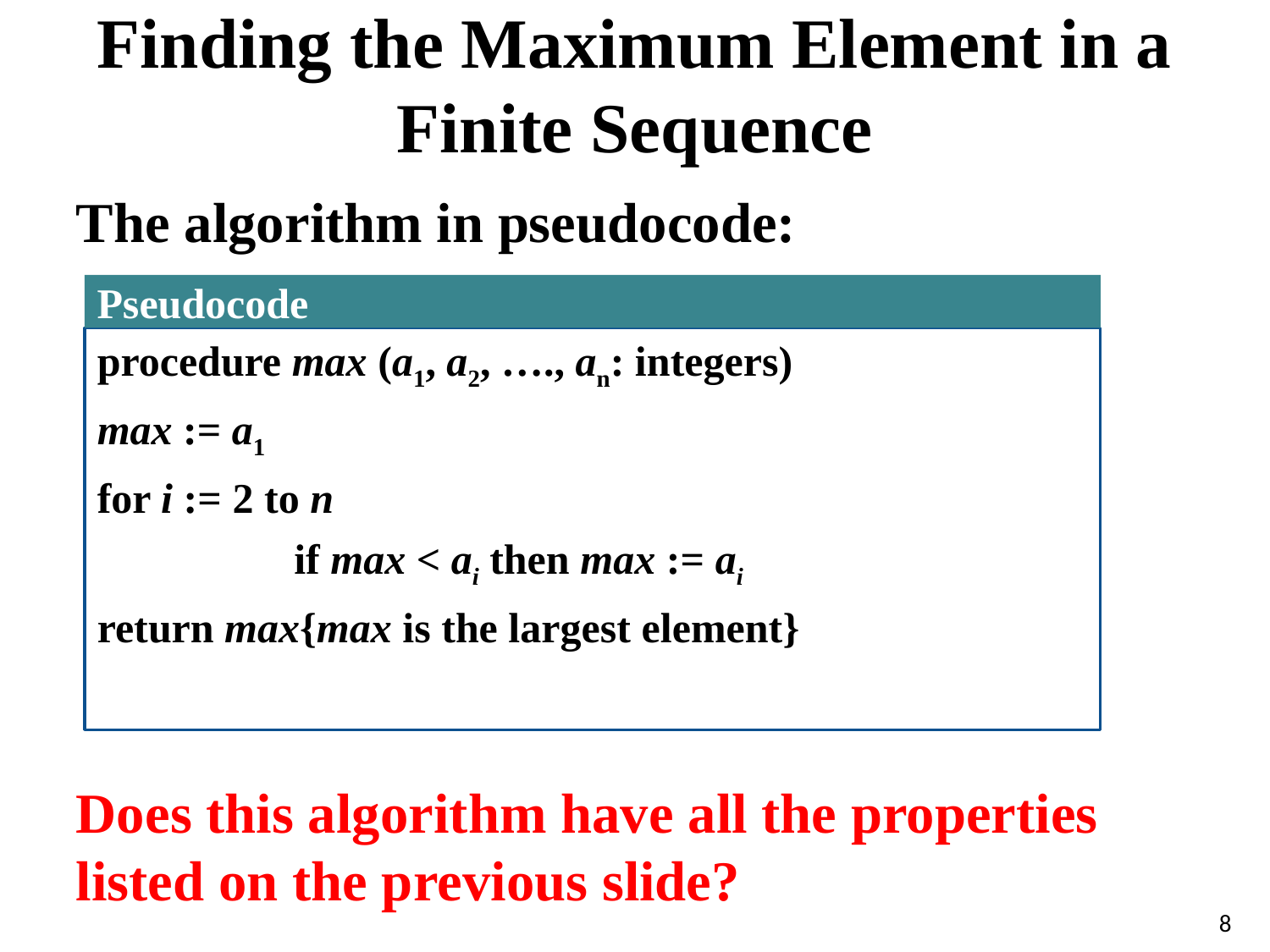

# Finding the Maximum Element in a Finite Sequence
The algorithm in pseudocode:
Pseudocode
procedure max (a1, a2, …., an: integers)
max := a1
for i := 2 to n
 		   if max < ai then max := ai
return max{max is the largest element}
Does this algorithm have all the properties listed on the previous slide?